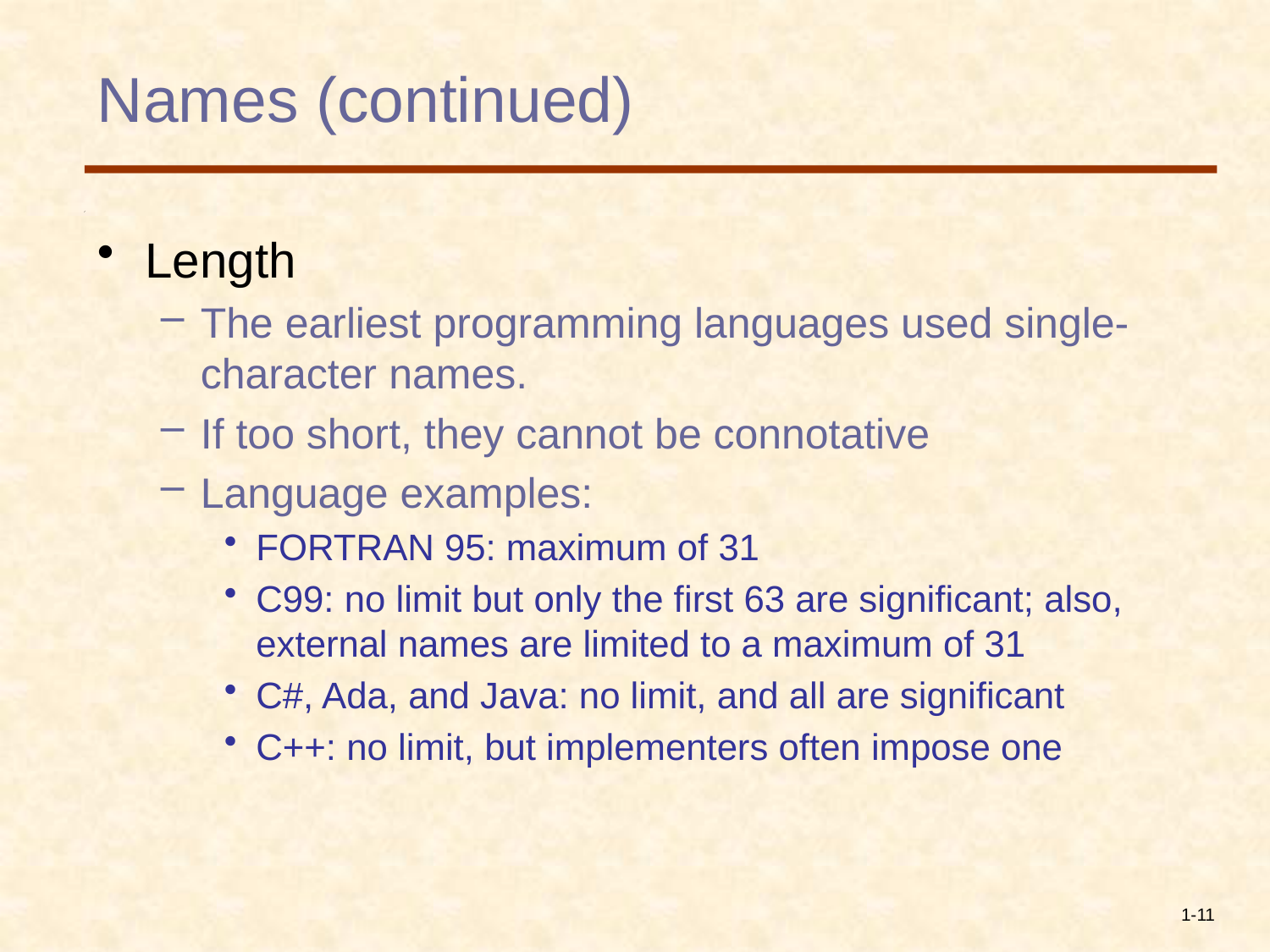

# Names (continued)
Length
The earliest programming languages used single-character names.
If too short, they cannot be connotative
Language examples:
FORTRAN 95: maximum of 31
C99: no limit but only the first 63 are significant; also, external names are limited to a maximum of 31
C#, Ada, and Java: no limit, and all are significant
C++: no limit, but implementers often impose one
1-11